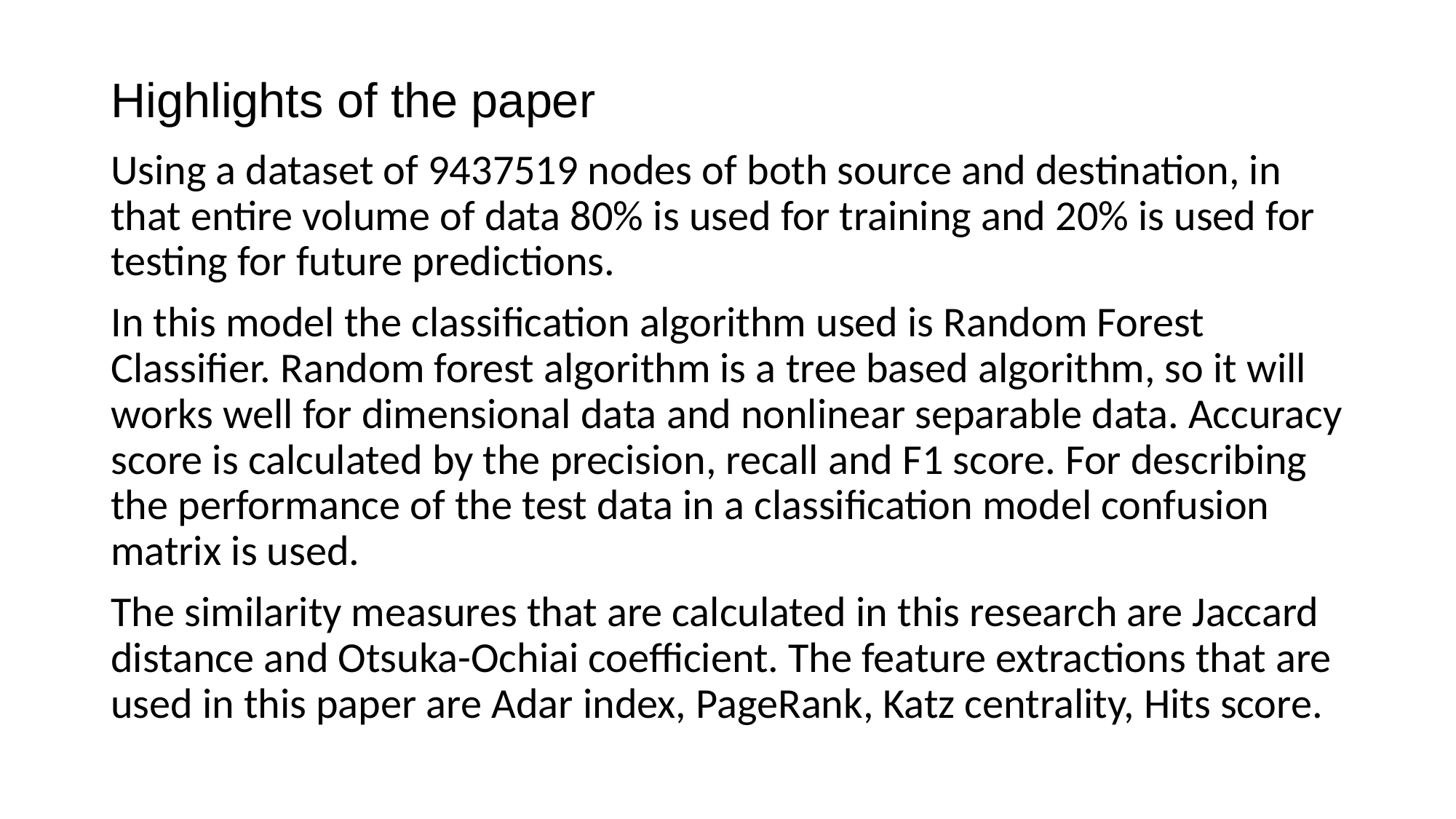

# Highlights of the paper
Using a dataset of 9437519 nodes of both source and destination, in that entire volume of data 80% is used for training and 20% is used for testing for future predictions.
In this model the classification algorithm used is Random Forest Classifier. Random forest algorithm is a tree based algorithm, so it will works well for dimensional data and nonlinear separable data. Accuracy score is calculated by the precision, recall and F1 score. For describing the performance of the test data in a classification model confusion matrix is used.
The similarity measures that are calculated in this research are Jaccard distance and Otsuka-Ochiai coefficient. The feature extractions that are used in this paper are Adar index, PageRank, Katz centrality, Hits score.